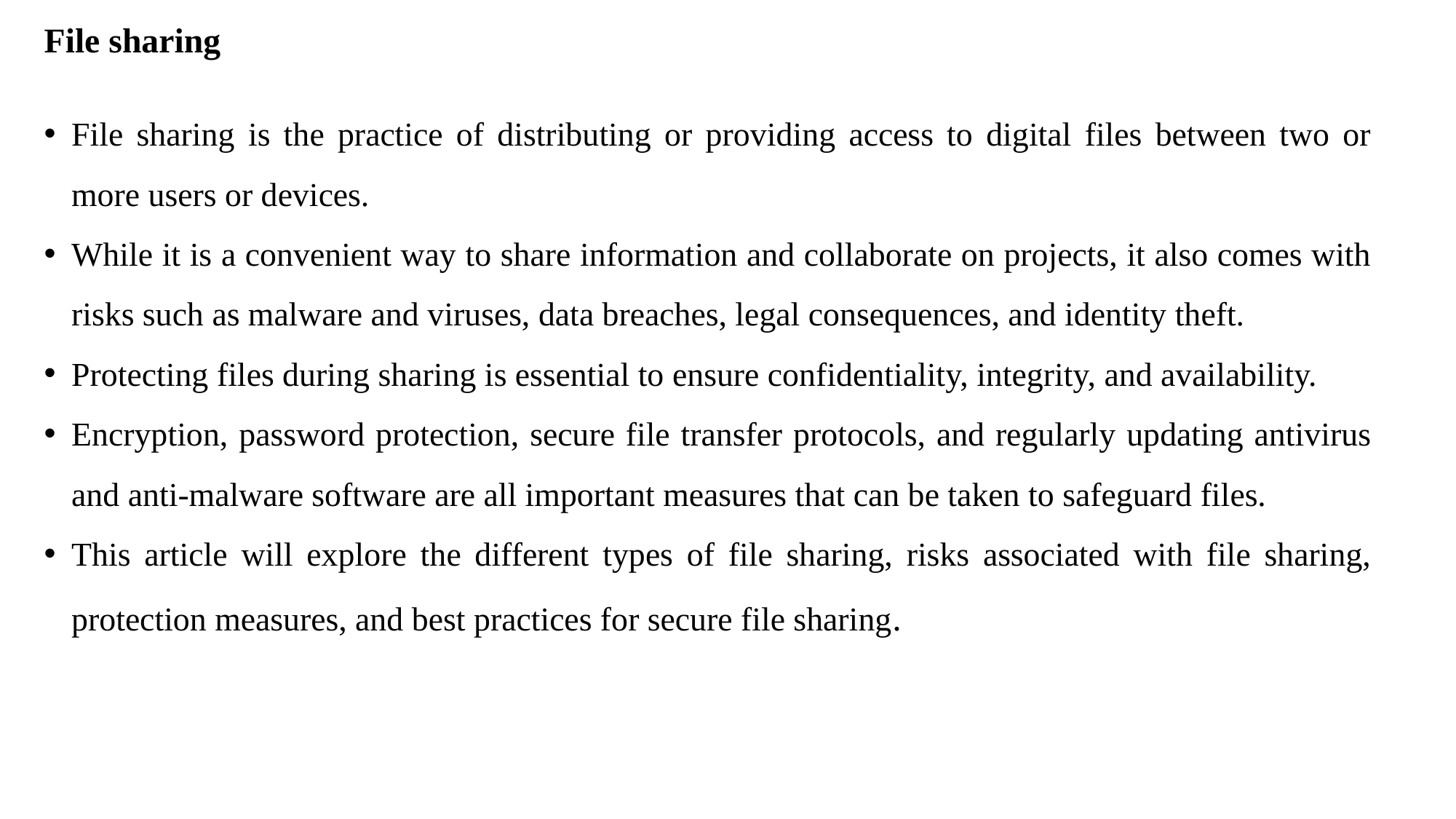

# File sharing
File sharing is the practice of distributing or providing access to digital files between two or more users or devices.
While it is a convenient way to share information and collaborate on projects, it also comes with risks such as malware and viruses, data breaches, legal consequences, and identity theft.
Protecting files during sharing is essential to ensure confidentiality, integrity, and availability.
Encryption, password protection, secure file transfer protocols, and regularly updating antivirus and anti-malware software are all important measures that can be taken to safeguard files.
This article will explore the different types of file sharing, risks associated with file sharing, protection measures, and best practices for secure file sharing.